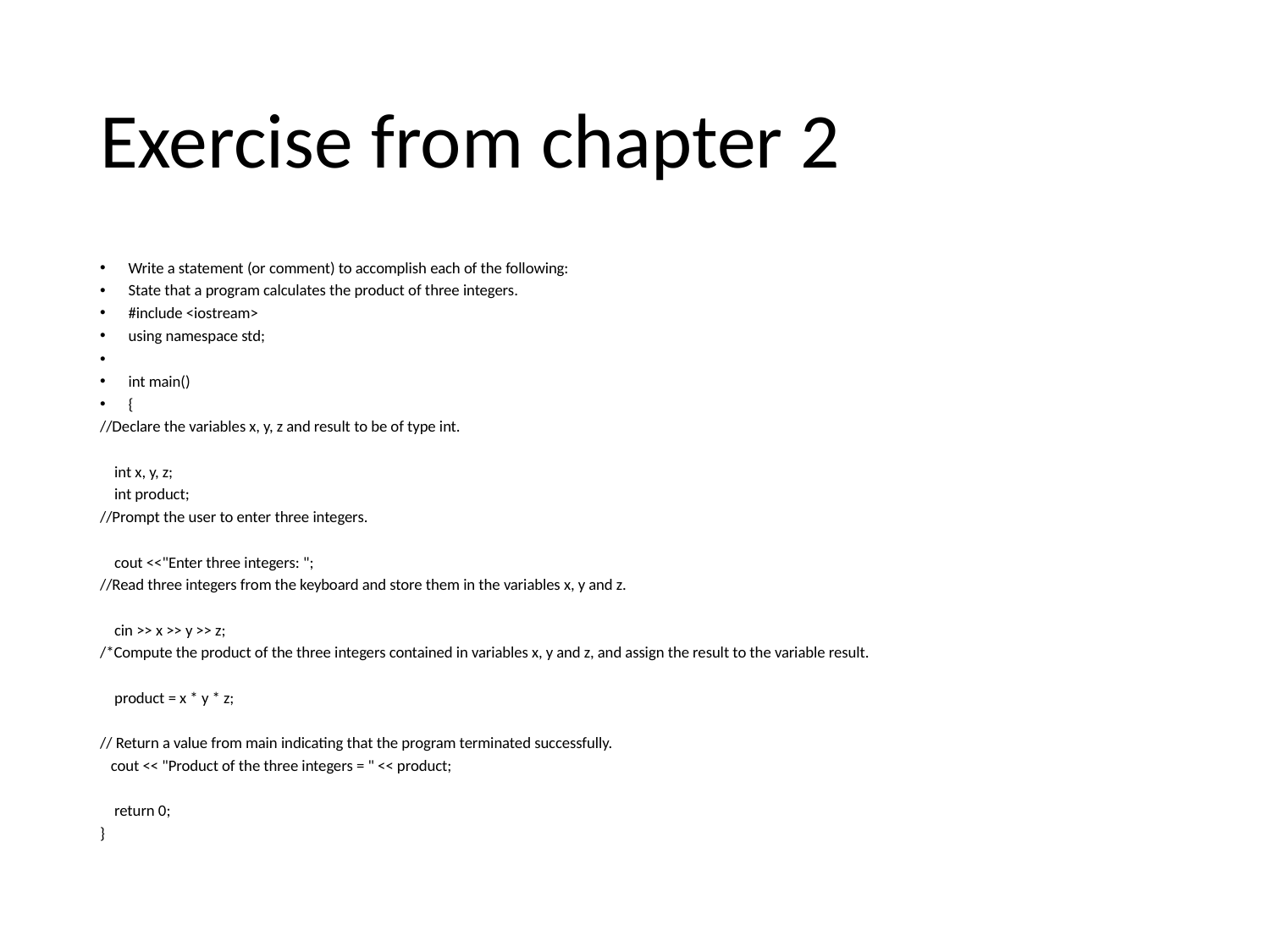

# Exercise from chapter 2
Write a statement (or comment) to accomplish each of the following:
State that a program calculates the product of three integers.
#include <iostream>
using namespace std;

int main()
{
//Declare the variables x, y, z and result to be of type int.

    int x, y, z;
    int product;
//Prompt the user to enter three integers.

    cout <<"Enter three integers: ";
//Read three integers from the keyboard and store them in the variables x, y and z.

    cin >> x >> y >> z;
/*Compute the product of the three integers contained in variables x, y and z, and assign the result to the variable result.

    product = x * y * z;

// Return a value from main indicating that the program terminated successfully.
   cout << "Product of the three integers = " << product;

    return 0;
}